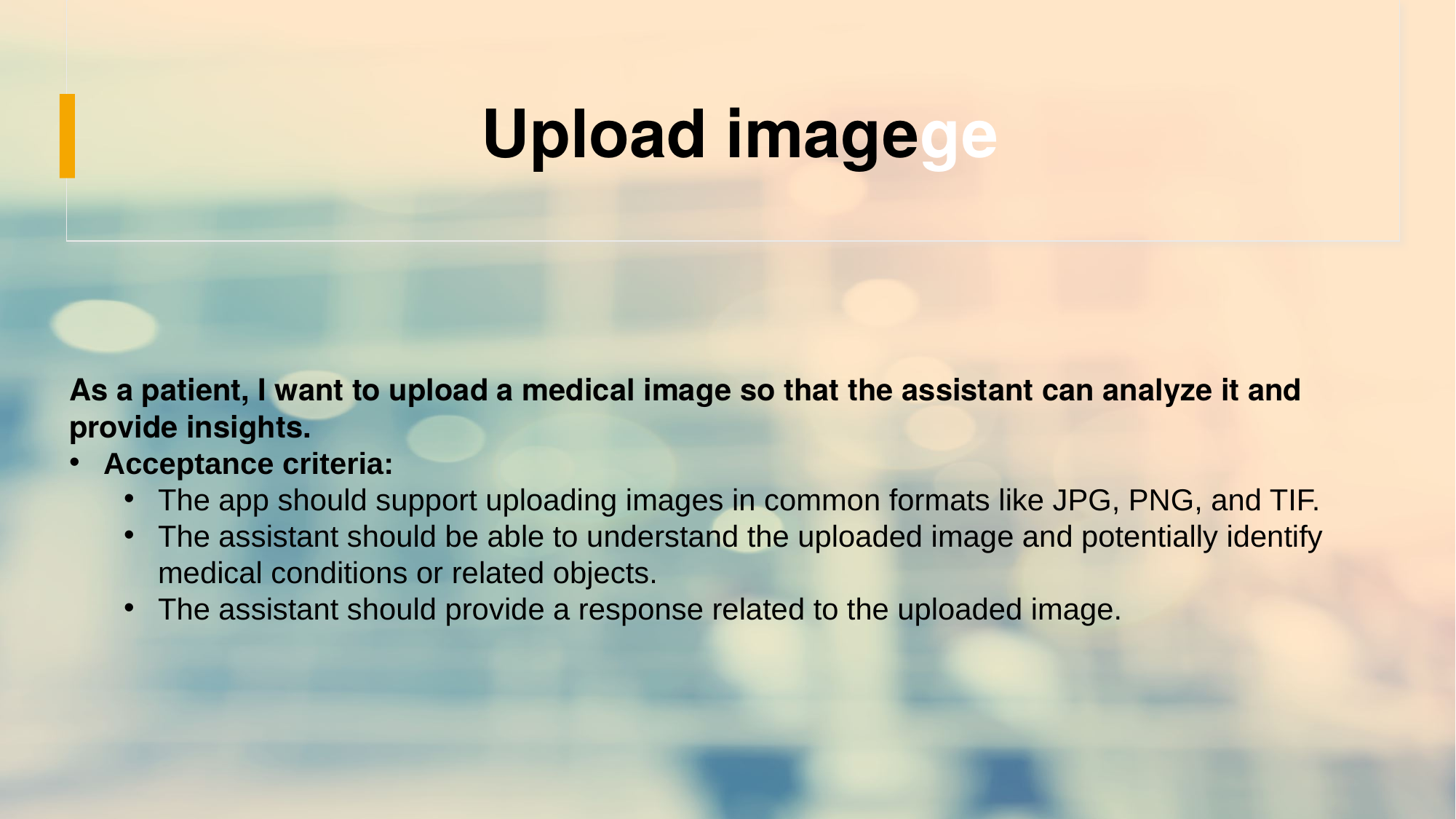

# Upload imagege

As a patient, I want to upload a medical image so that the assistant can analyze it and provide insights.
Acceptance criteria:
The app should support uploading images in common formats like JPG, PNG, and TIF.
The assistant should be able to understand the uploaded image and potentially identify medical conditions or related objects.
The assistant should provide a response related to the uploaded image.